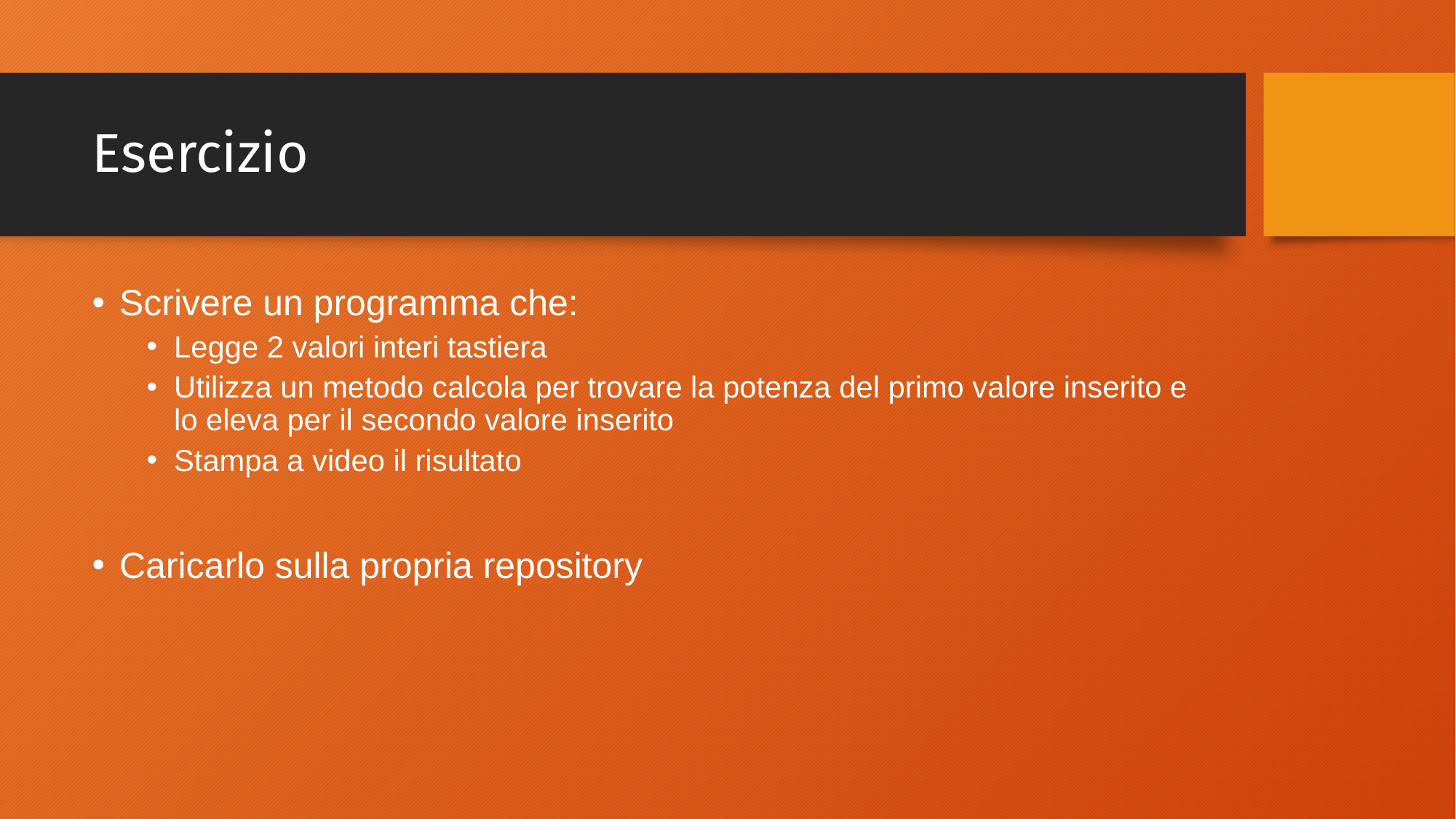

# Esercizio
Scrivere un programma che:
Legge 2 valori interi tastiera
Utilizza un metodo calcola per trovare la potenza del primo valore inserito e lo eleva per il secondo valore inserito
Stampa a video il risultato

Caricarlo sulla propria repository